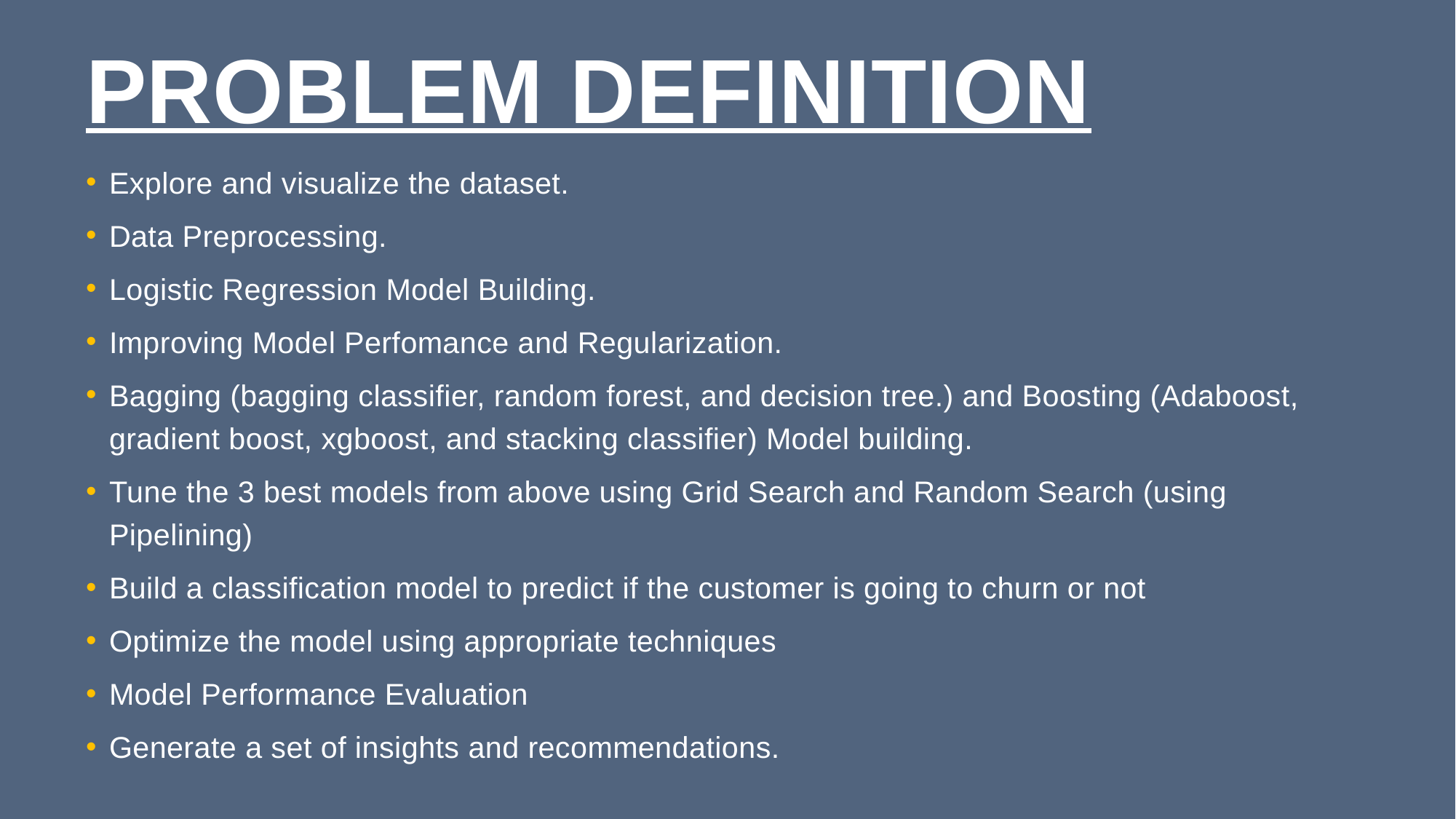

# PROBLEM DEFINITION
Explore and visualize the dataset.
Data Preprocessing.
Logistic Regression Model Building.
Improving Model Perfomance and Regularization.
Bagging (bagging classifier, random forest, and decision tree.) and Boosting (Adaboost, gradient boost, xgboost, and stacking classifier) Model building.
Tune the 3 best models from above using Grid Search and Random Search (using Pipelining)
Build a classification model to predict if the customer is going to churn or not
Optimize the model using appropriate techniques
Model Performance Evaluation
Generate a set of insights and recommendations.